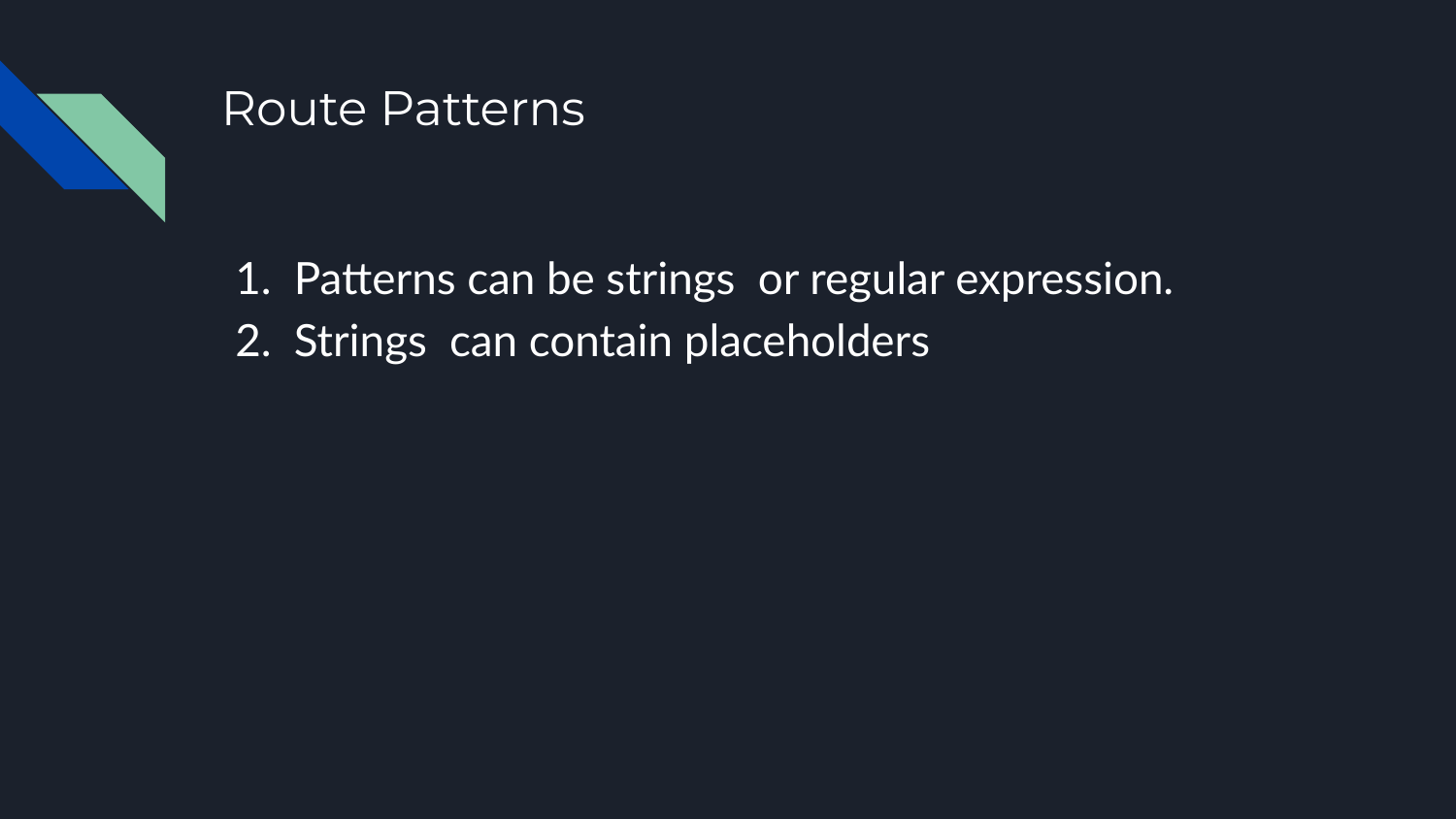

# Route Patterns
Patterns can be strings  or regular expression.
Strings  can contain placeholders